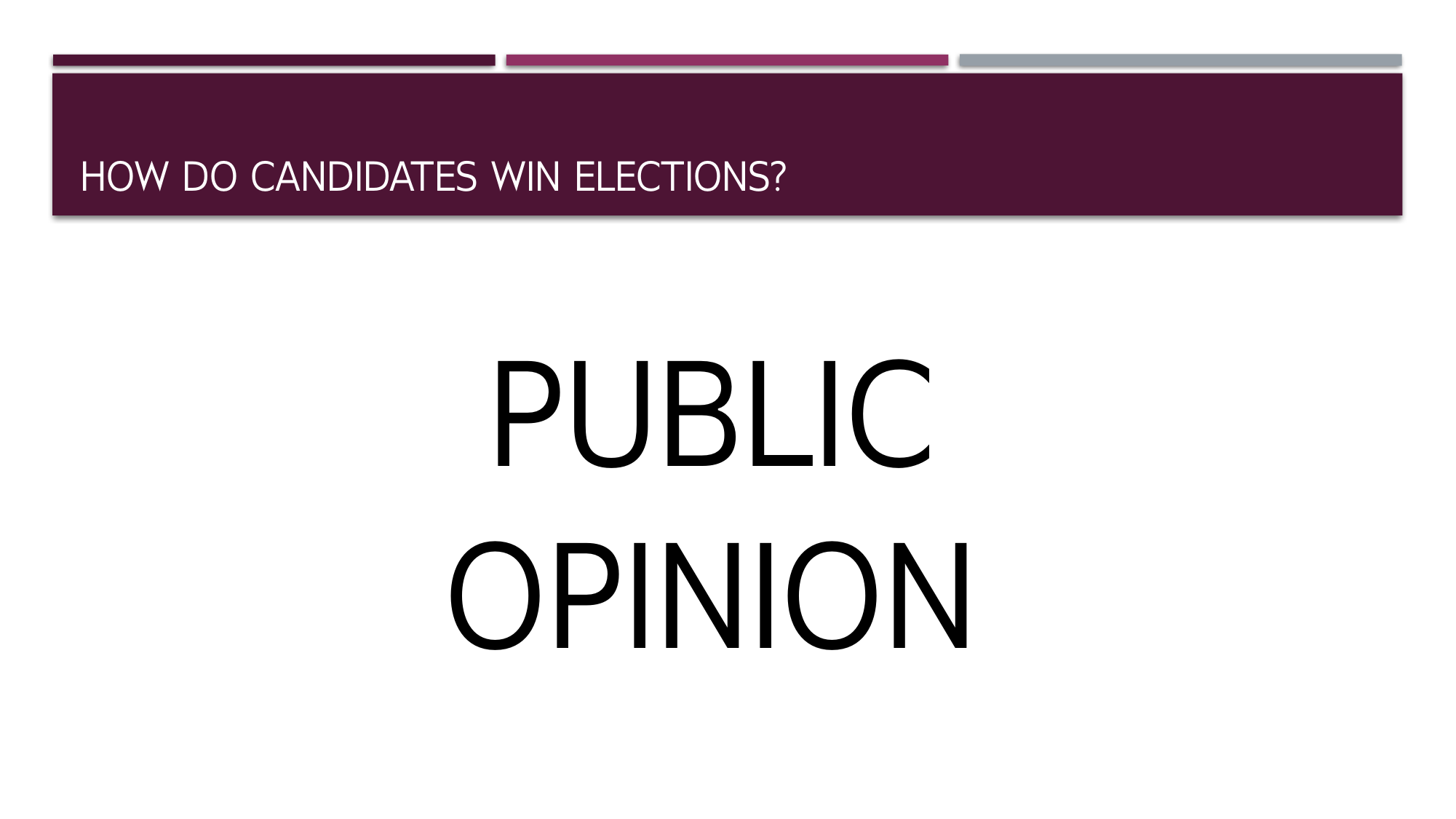

# How do candidates win elections?
PUBLIC OPINION